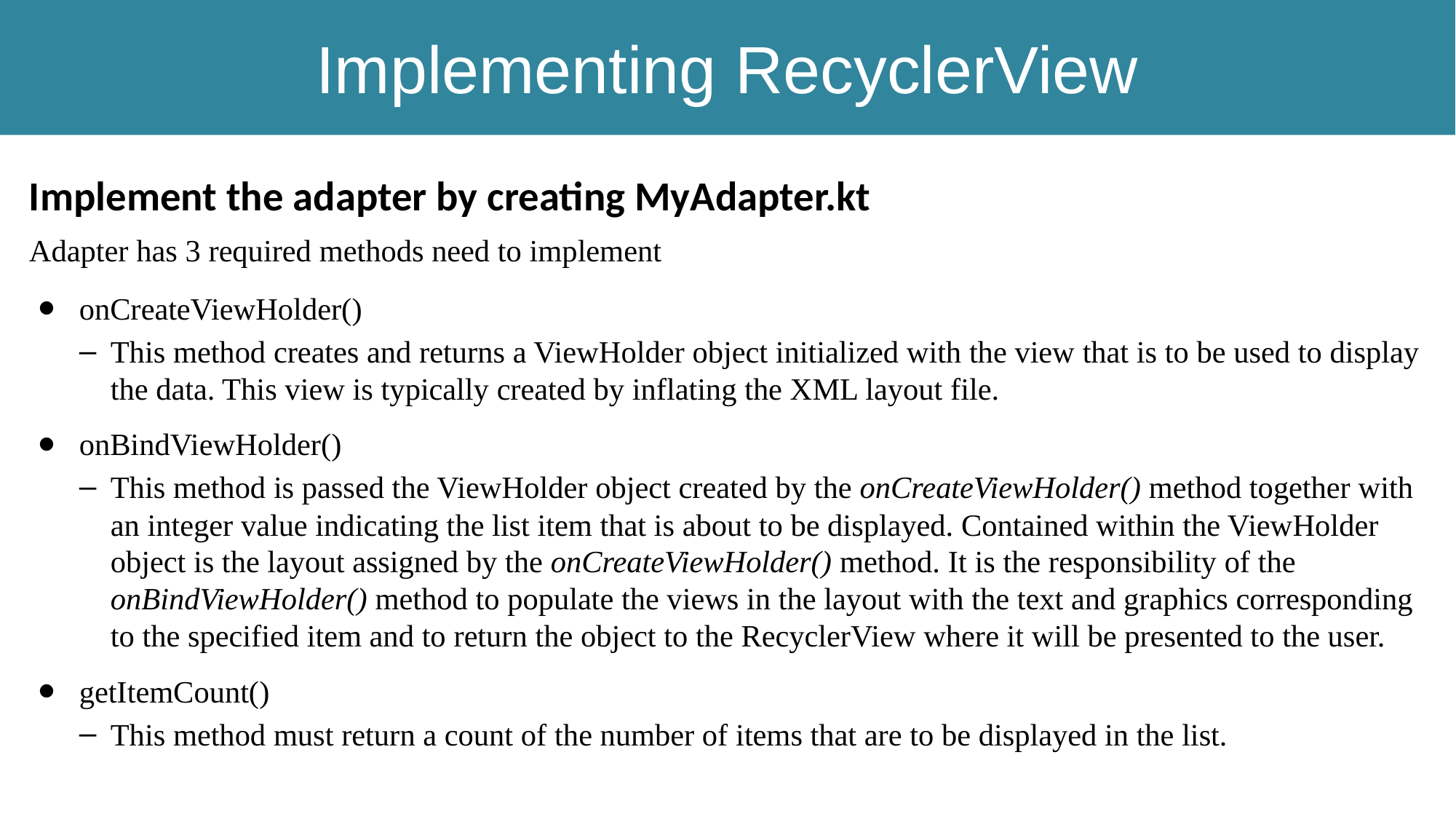

# Implementing RecyclerView
Implement the adapter by creating MyAdapter.kt
Adapter has 3 required methods need to implement
onCreateViewHolder()
This method creates and returns a ViewHolder object initialized with the view that is to be used to display the data. This view is typically created by inflating the XML layout file.
onBindViewHolder()
This method is passed the ViewHolder object created by the onCreateViewHolder() method together with an integer value indicating the list item that is about to be displayed. Contained within the ViewHolder object is the layout assigned by the onCreateViewHolder() method. It is the responsibility of the onBindViewHolder() method to populate the views in the layout with the text and graphics corresponding to the specified item and to return the object to the RecyclerView where it will be presented to the user.
getItemCount()
This method must return a count of the number of items that are to be displayed in the list.